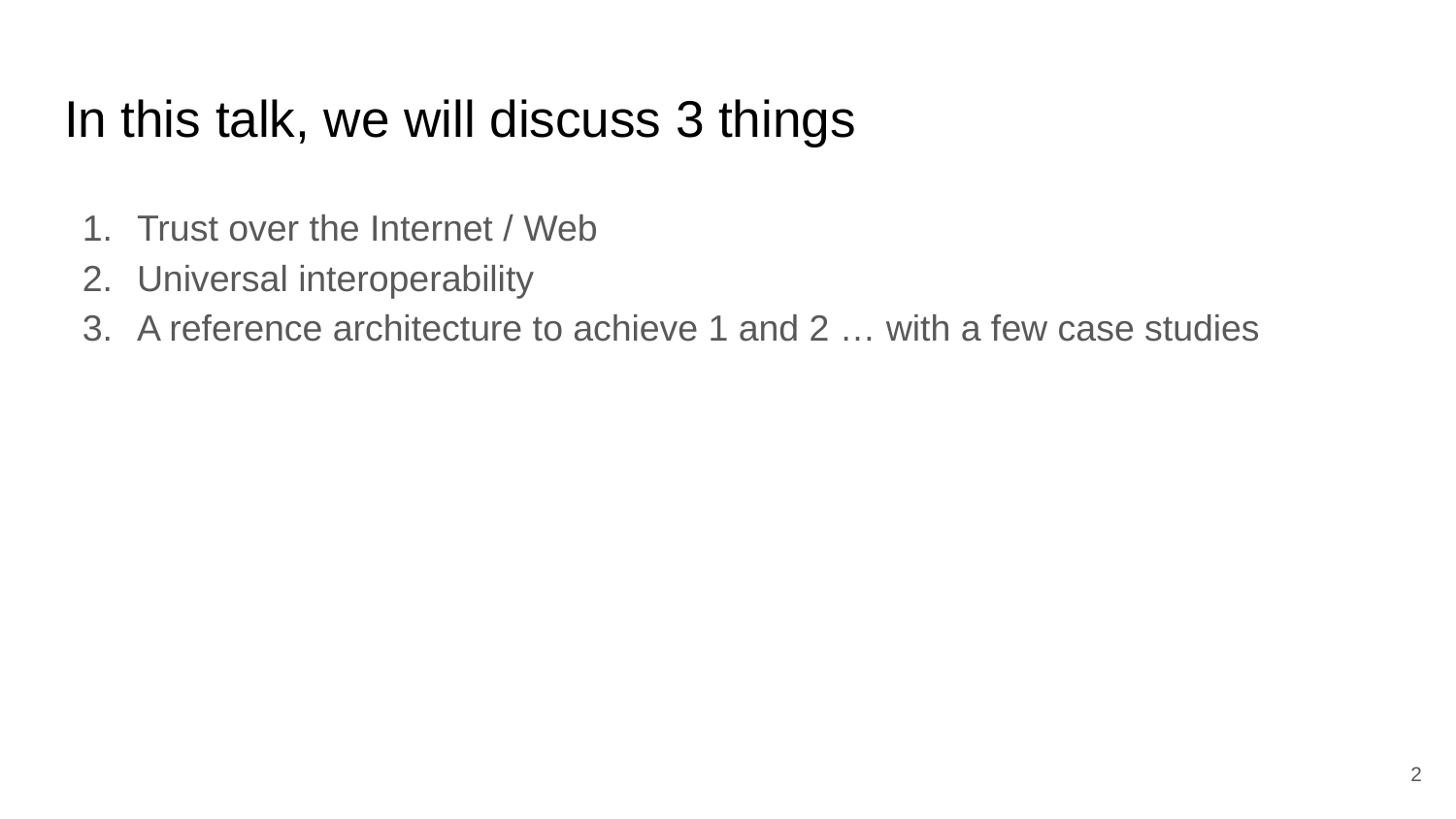

# In this talk, we will discuss 3 things
Trust over the Internet / Web
Universal interoperability
A reference architecture to achieve 1 and 2 … with a few case studies
2